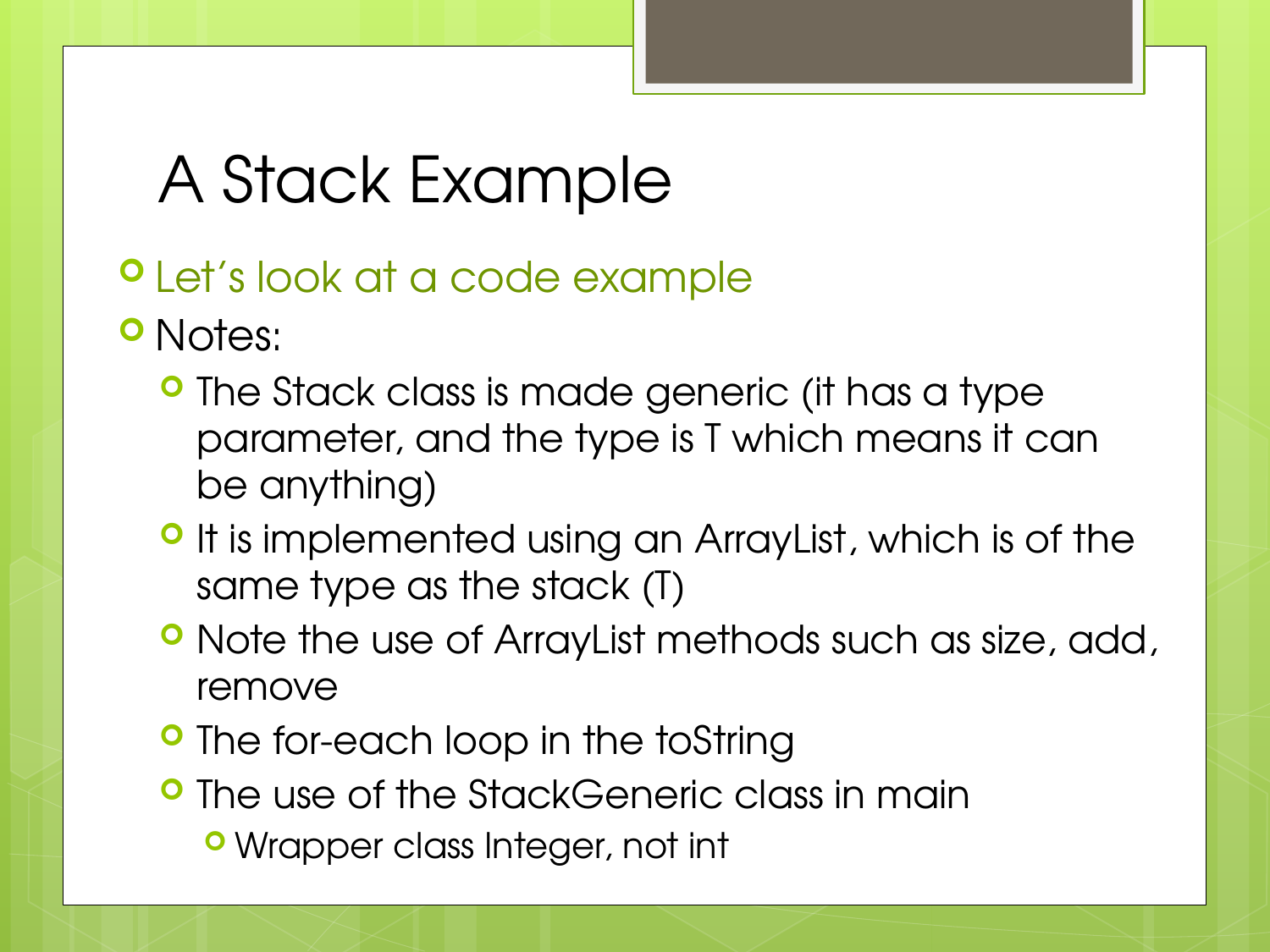

# A Stack Example
Let’s look at a code example
Notes:
The Stack class is made generic (it has a type parameter, and the type is T which means it can be anything)
It is implemented using an ArrayList, which is of the same type as the stack (T)
Note the use of ArrayList methods such as size, add, remove
The for-each loop in the toString
The use of the StackGeneric class in main
Wrapper class Integer, not int